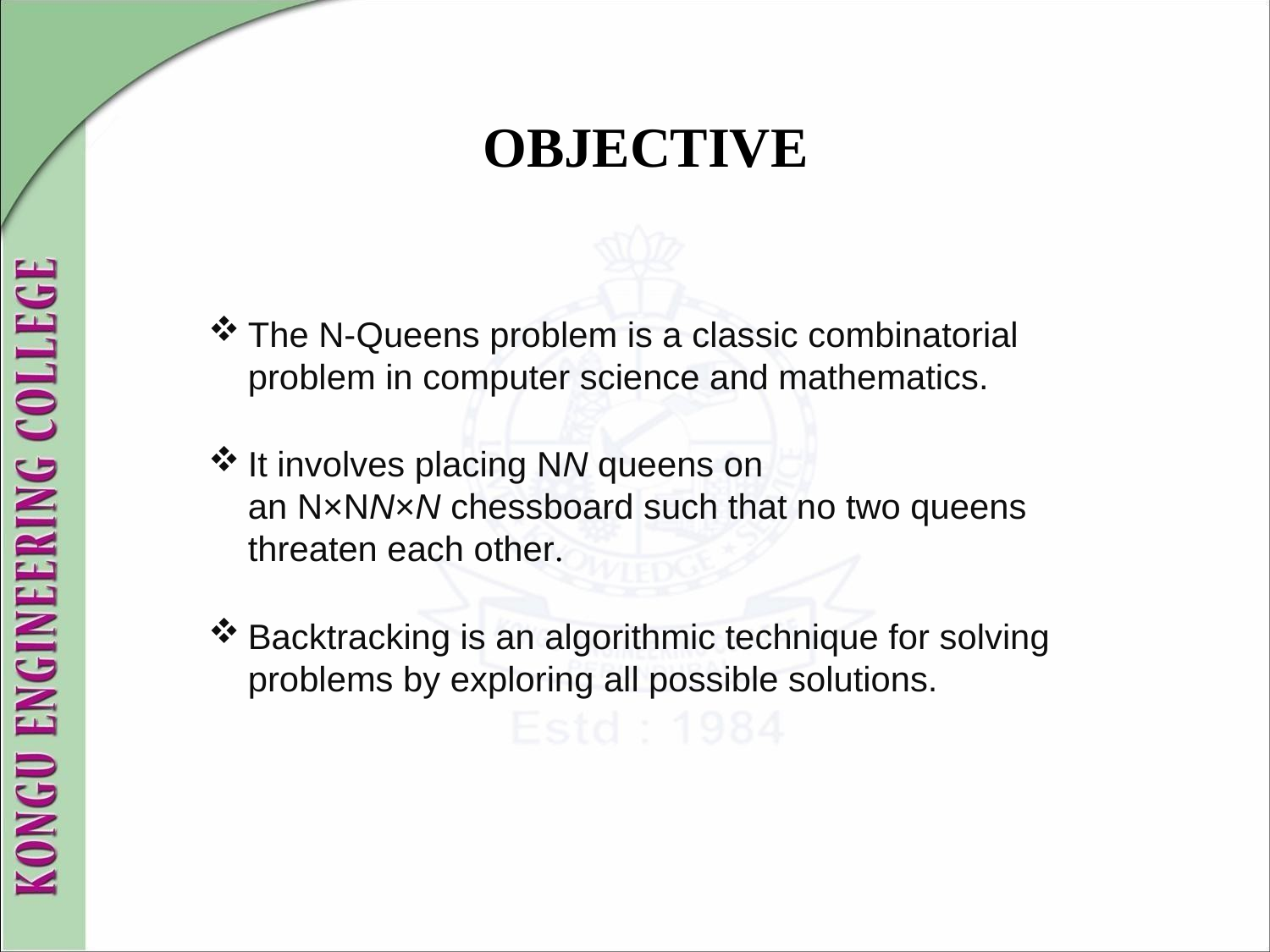

# OBJECTIVE
The N-Queens problem is a classic combinatorial problem in computer science and mathematics.

It involves placing NN queens on an N×NN×N chessboard such that no two queens threaten each other.

Backtracking is an algorithmic technique for solving problems by exploring all possible solutions.